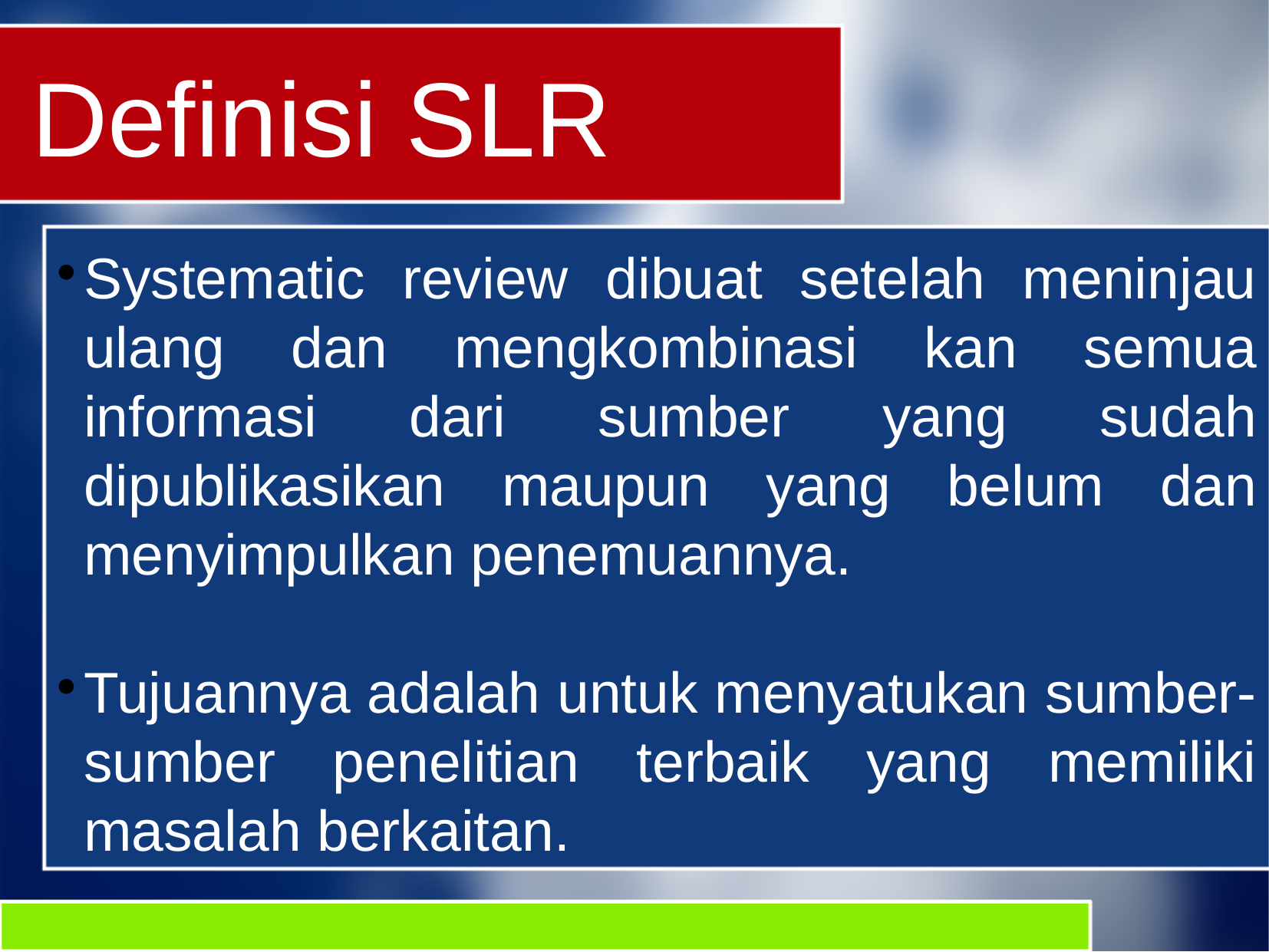

Definisi SLR

Systematic review dibuat setelah meninjau ulang dan mengkombinasi kan semua informasi dari sumber yang sudah dipublikasikan maupun yang belum dan menyimpulkan penemuannya.

Tujuannya adalah untuk menyatukan sumber-sumber penelitian terbaik yang memiliki masalah berkaitan.